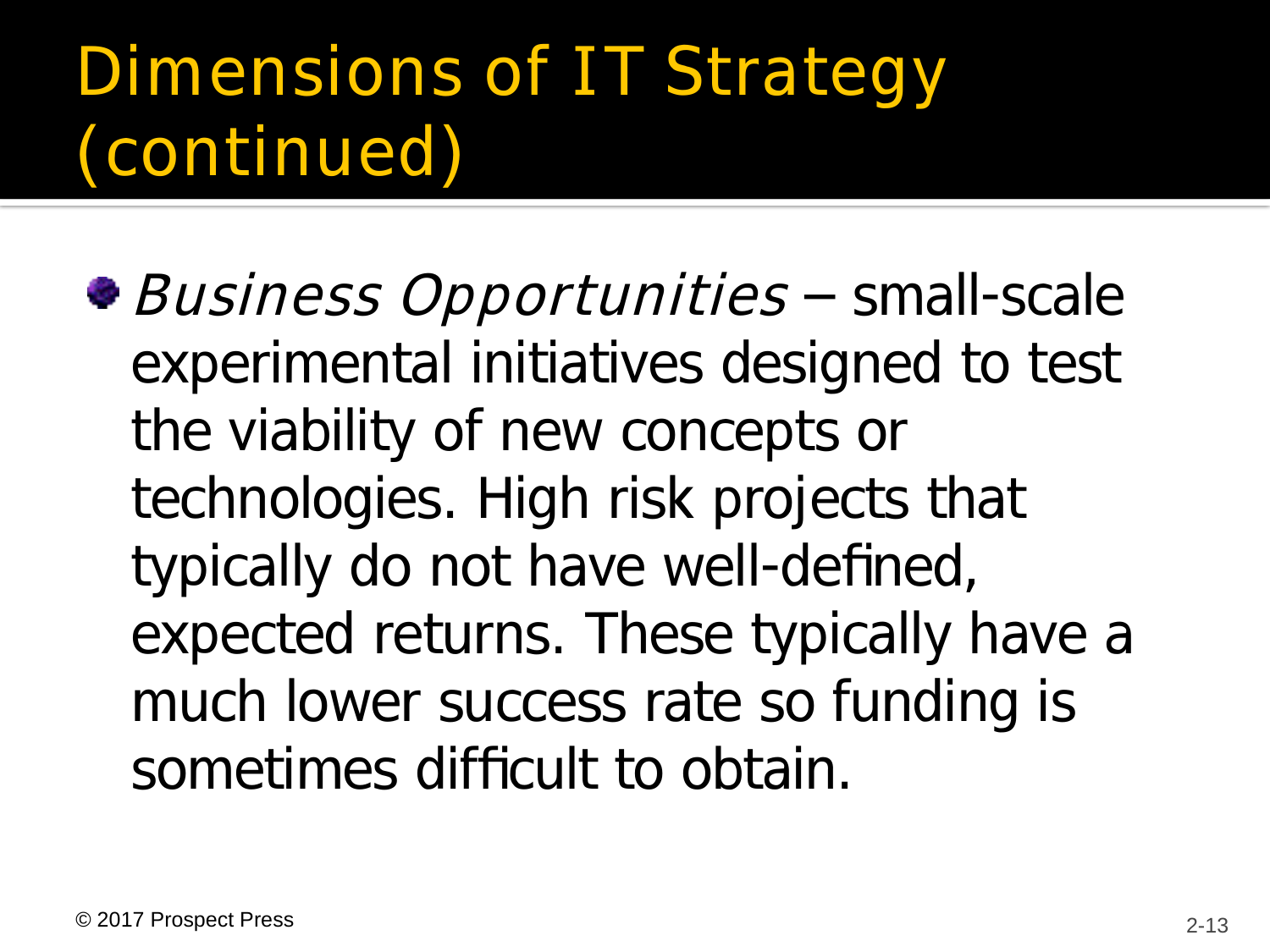

# Dimensions of IT Strategy (continued)
Business Opportunities – small-scale experimental initiatives designed to test the viability of new concepts or technologies. High risk projects that typically do not have well-defined, expected returns. These typically have a much lower success rate so funding is sometimes difficult to obtain.
			2-13